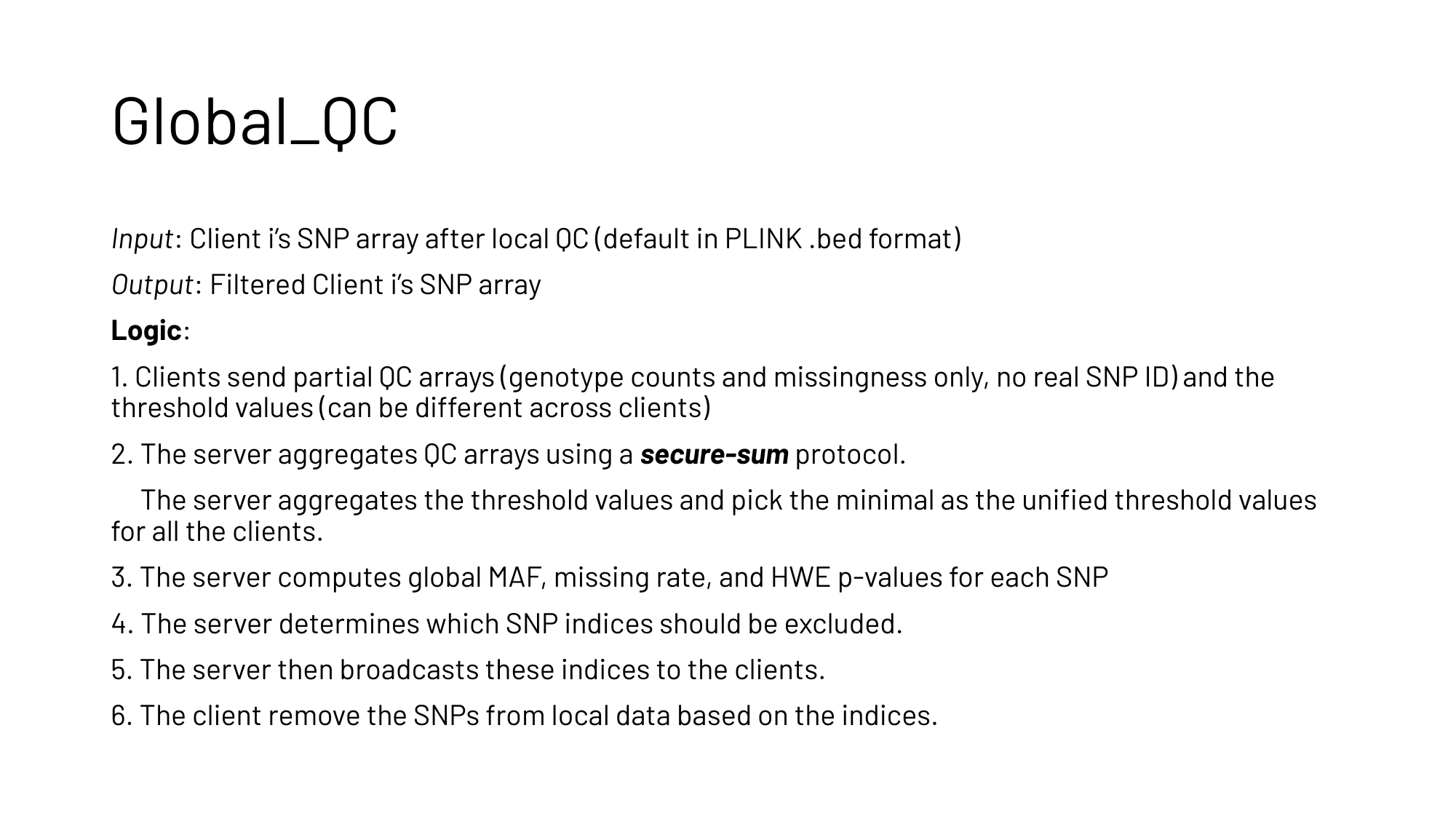

# Global_QC
Input: Client i’s SNP array after local QC (default in PLINK .bed format)
Output: Filtered Client i’s SNP array
Logic:
1. Clients send partial QC arrays (genotype counts and missingness only, no real SNP ID) and the threshold values (can be different across clients)
2. The server aggregates QC arrays using a secure-sum protocol.
     The server aggregates the threshold values and pick the minimal as the unified threshold values for all the clients.
3. The server computes global MAF, missing rate, and HWE p‐values for each SNP
4. The server determines which SNP indices should be excluded.
5. The server then broadcasts these indices to the clients.
6. The client remove the SNPs from local data based on the indices.